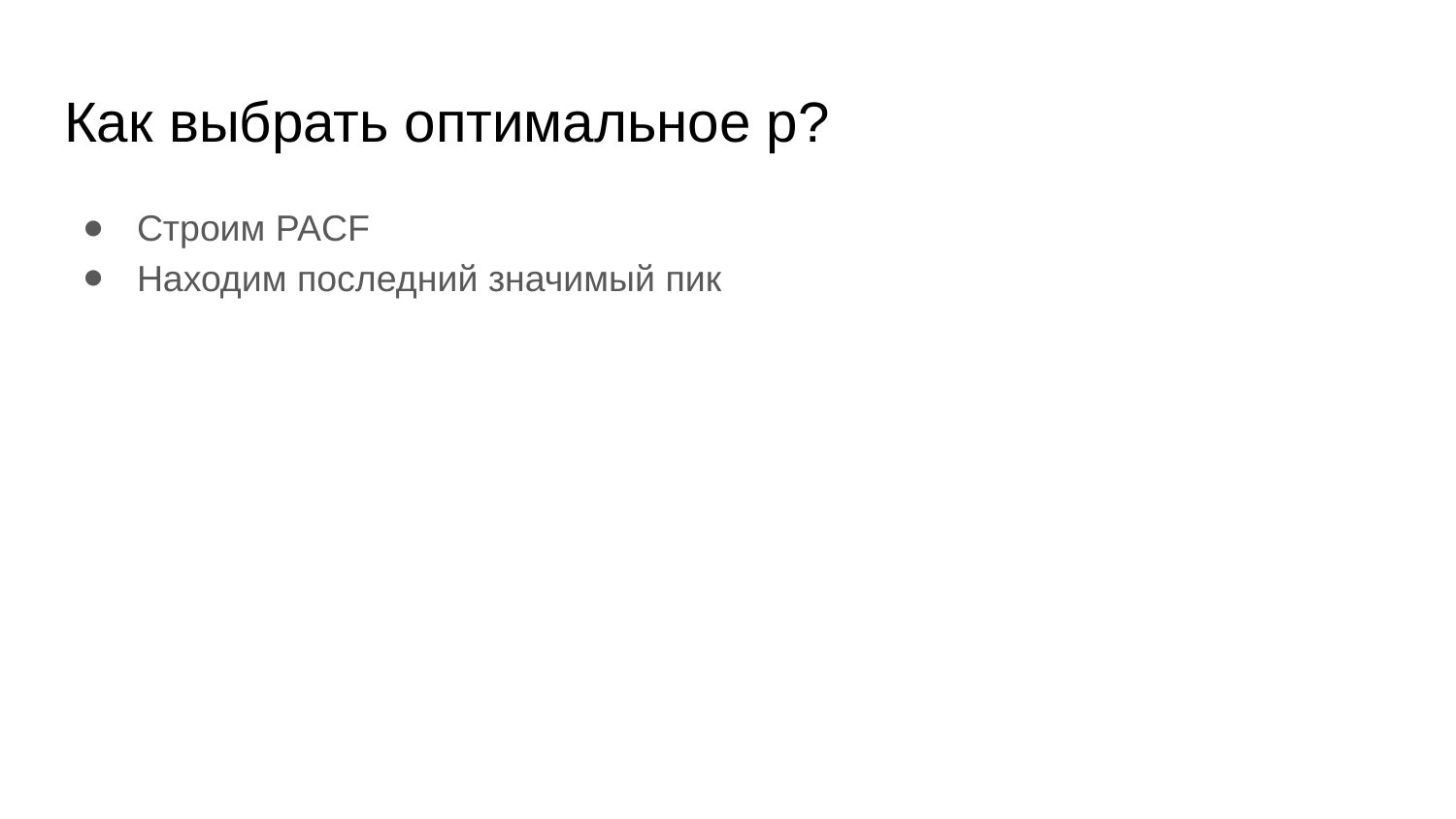

# Как выбрать оптимальное p?
Строим PACF
Находим последний значимый пик